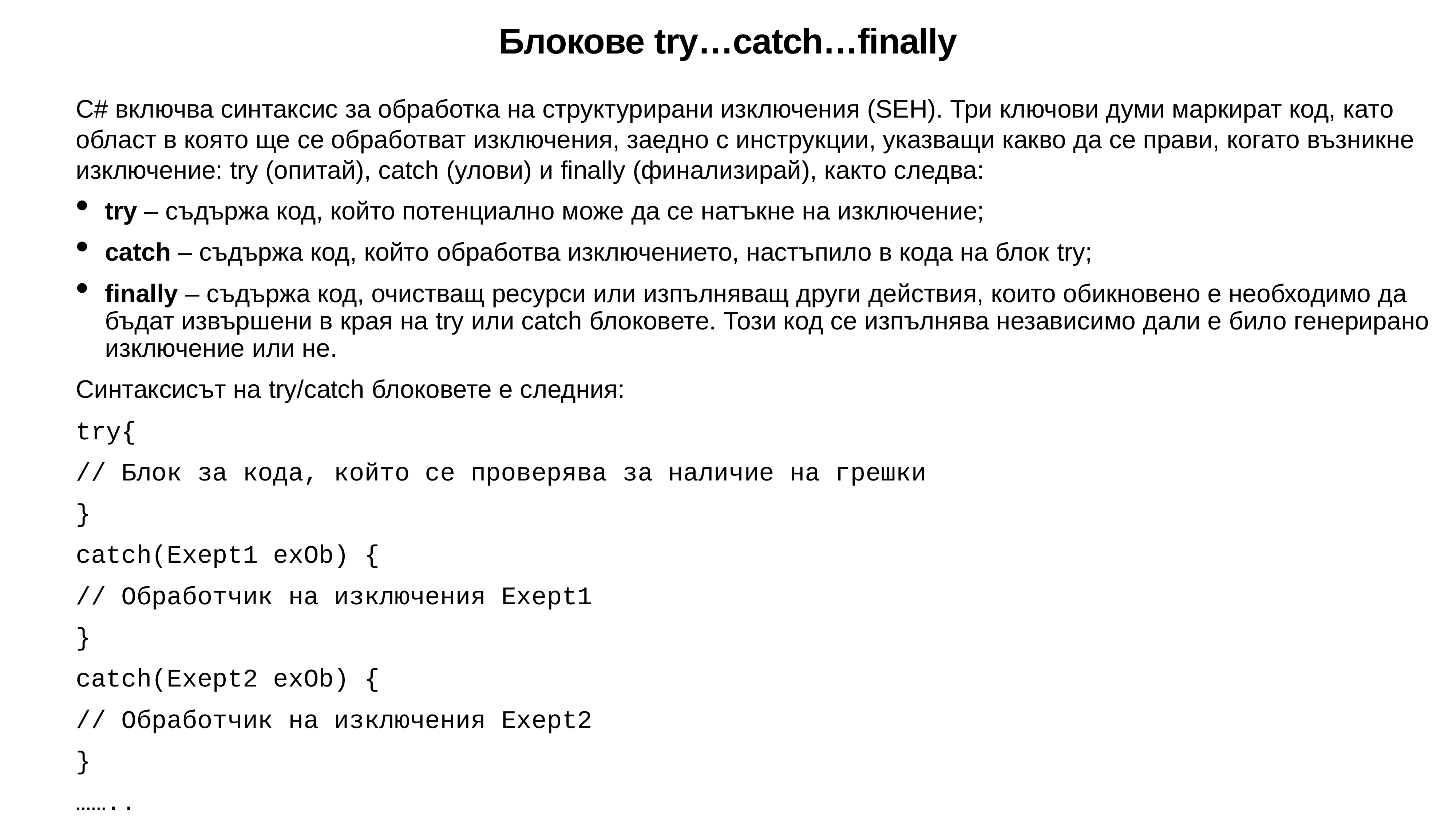

# Блокове try…catch…finally
C# включва синтаксис за обработка на структурирани изключения (SEH). Три ключови думи маркират код, като област в която ще се обработват изключения, заедно с инструкции, указващи какво да се прави, когато възникне изключение: try (опитай), catch (улови) и finally (финализирай), както следва:
try – съдържа код, който потенциално може да се натъкне на изключение;
catch – съдържа код, който 	обработва изключението, настъпило в кода на блок try;
finally – съдържа код, очистващ ресурси или изпълняващ други действия, които обикновено е необходимо да бъдат извършени в края на try или catch блоковете. Този код се изпълнява независимо дали е било генерирано изключение или не.
Синтаксисът на try/catch блоковете е следния:
try{
// Блок за кода, който се проверява за наличие на грешки
}
catch(Exept1 exOb) {
// Обработчик на изключения Exept1
}
catch(Exept2 exOb) {
// Обработчик на изключения Exept2
}
……..